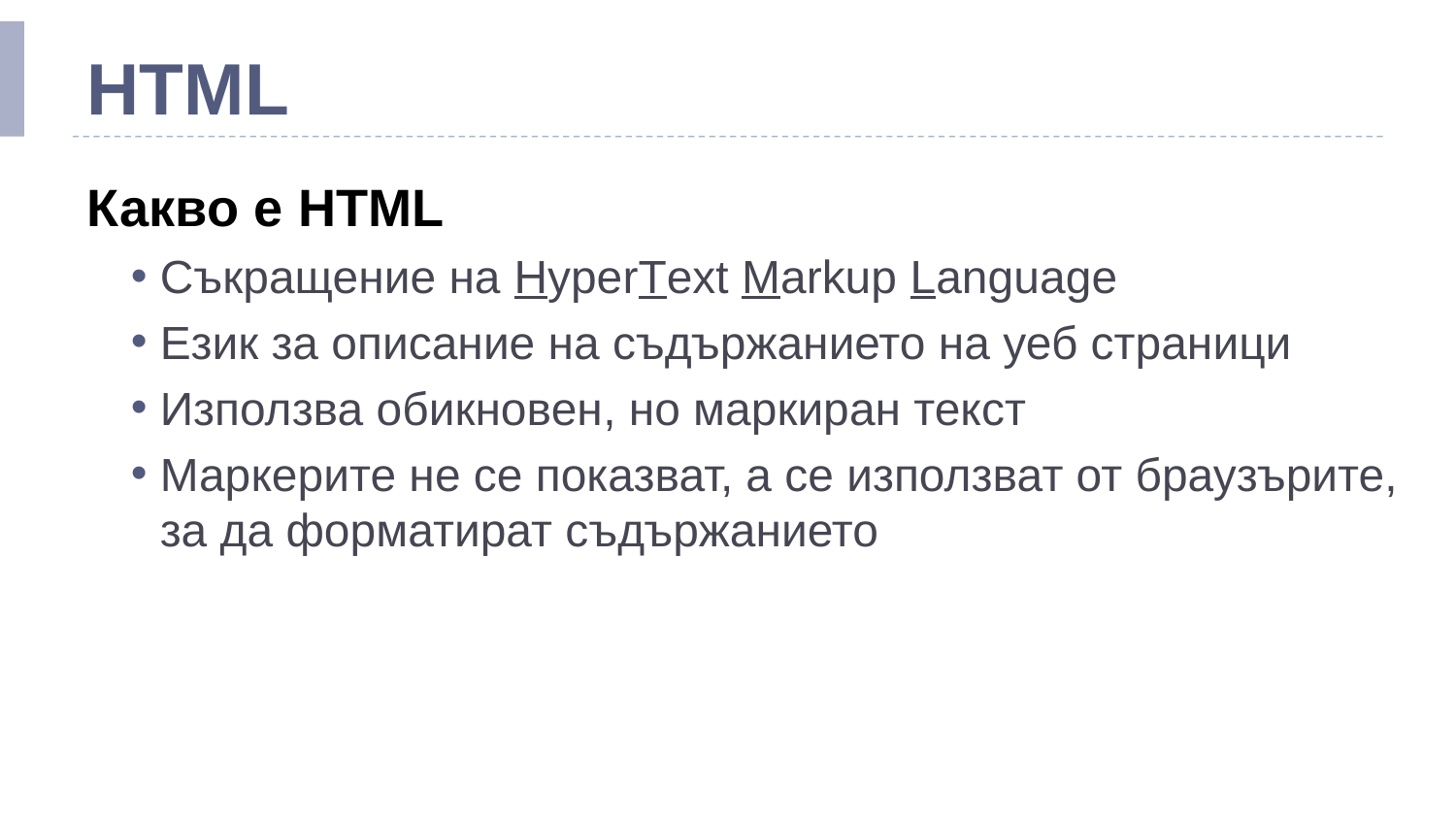

# HTML
Какво е HTML
Съкращение на HyperText Markup Language
Език за описание на съдържанието на уеб страници
Използва обикновен, но маркиран текст
Маркерите не се показват, а се използват от браузърите, за да форматират съдържанието